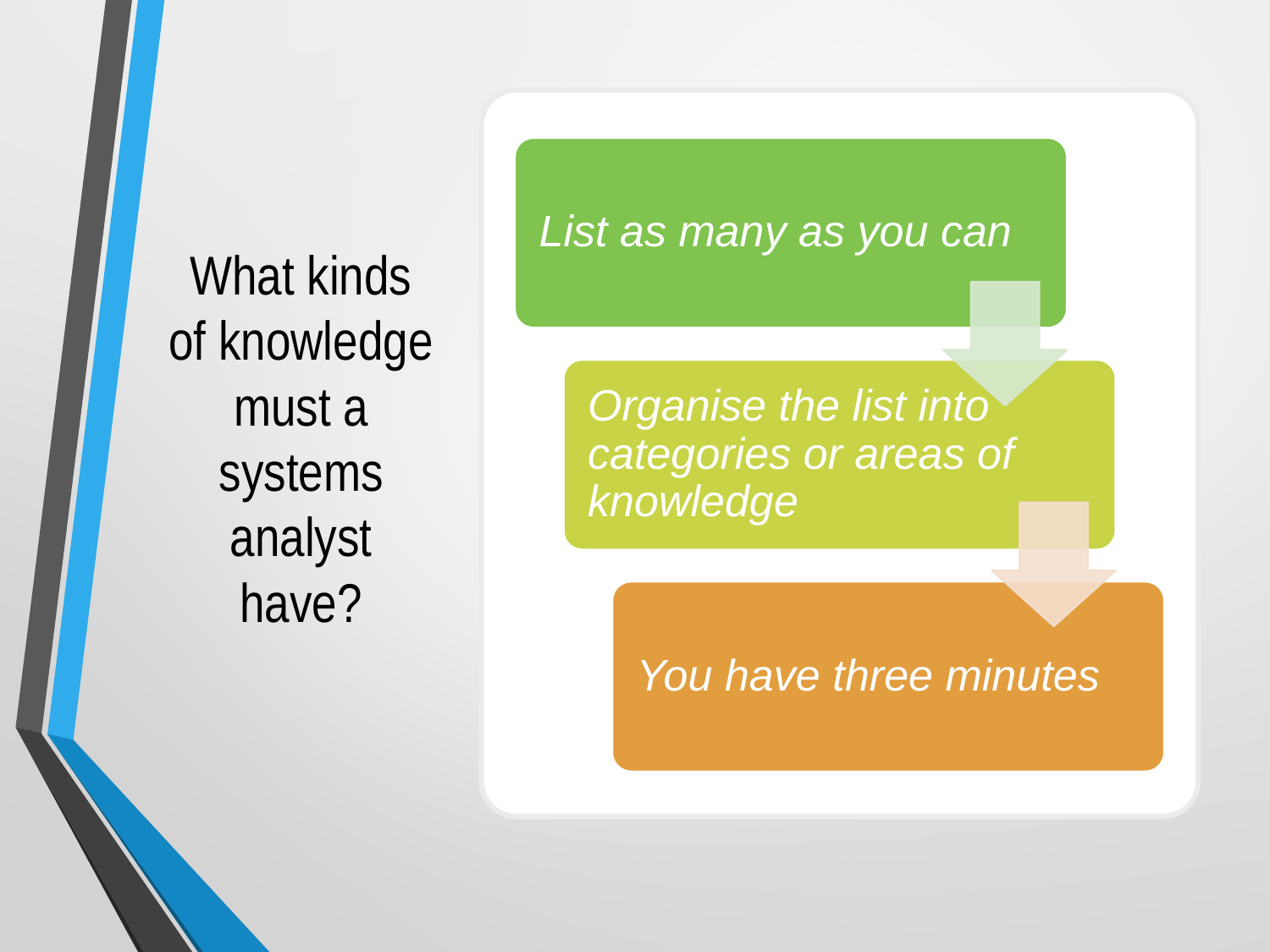

List as many as you can
Organise the list into categories or areas of knowledge
You have three minutes

# What kinds of knowledge must a systems analyst have?